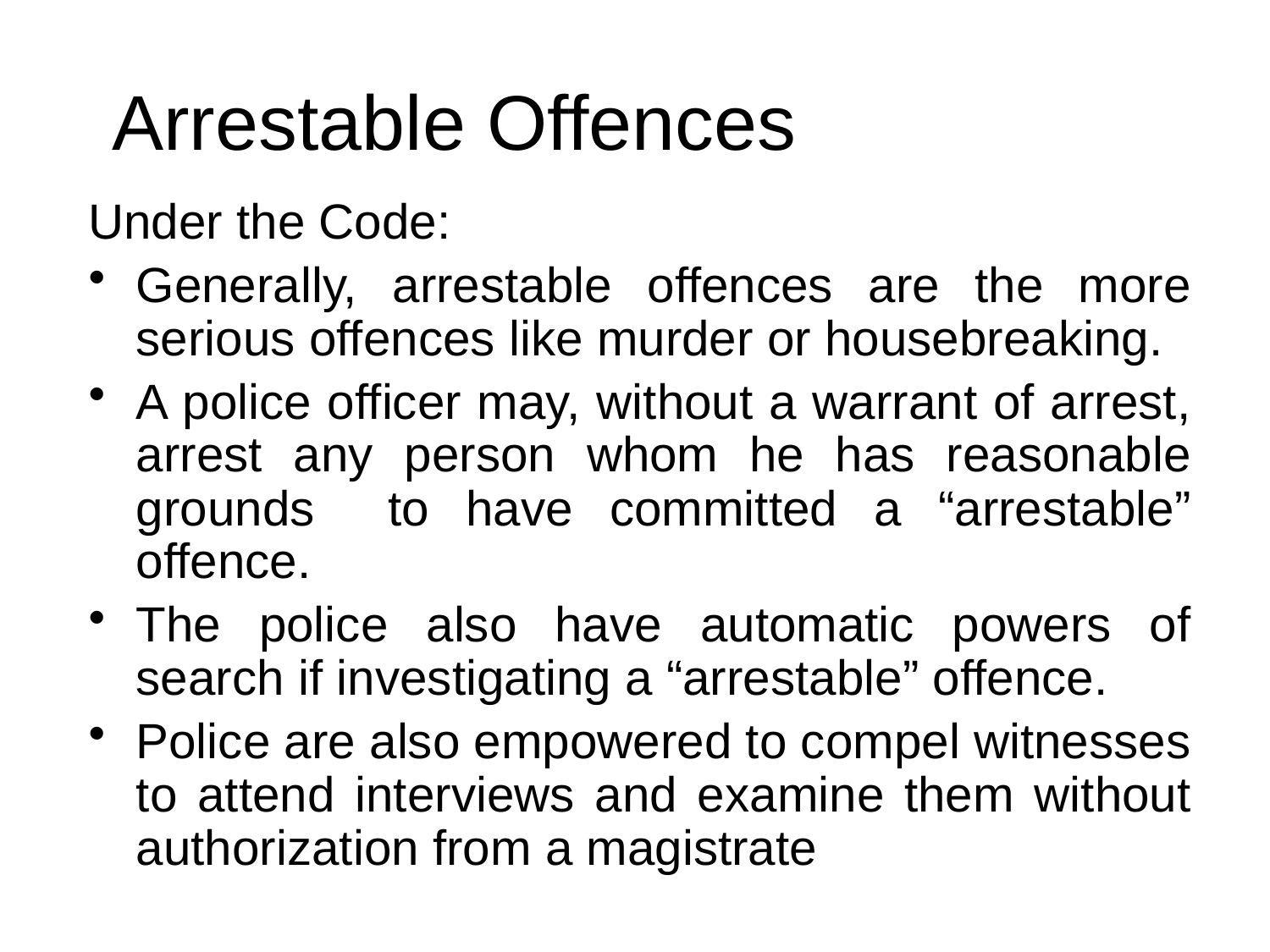

# Arrestable Offences
Under the Code:
Generally, arrestable offences are the more serious offences like murder or housebreaking.
A police officer may, without a warrant of arrest, arrest any person whom he has reasonable grounds  to have committed a “arrestable” offence.
The police also have automatic powers of search if investigating a “arrestable” offence.
Police are also empowered to compel witnesses to attend interviews and examine them without authorization from a magistrate